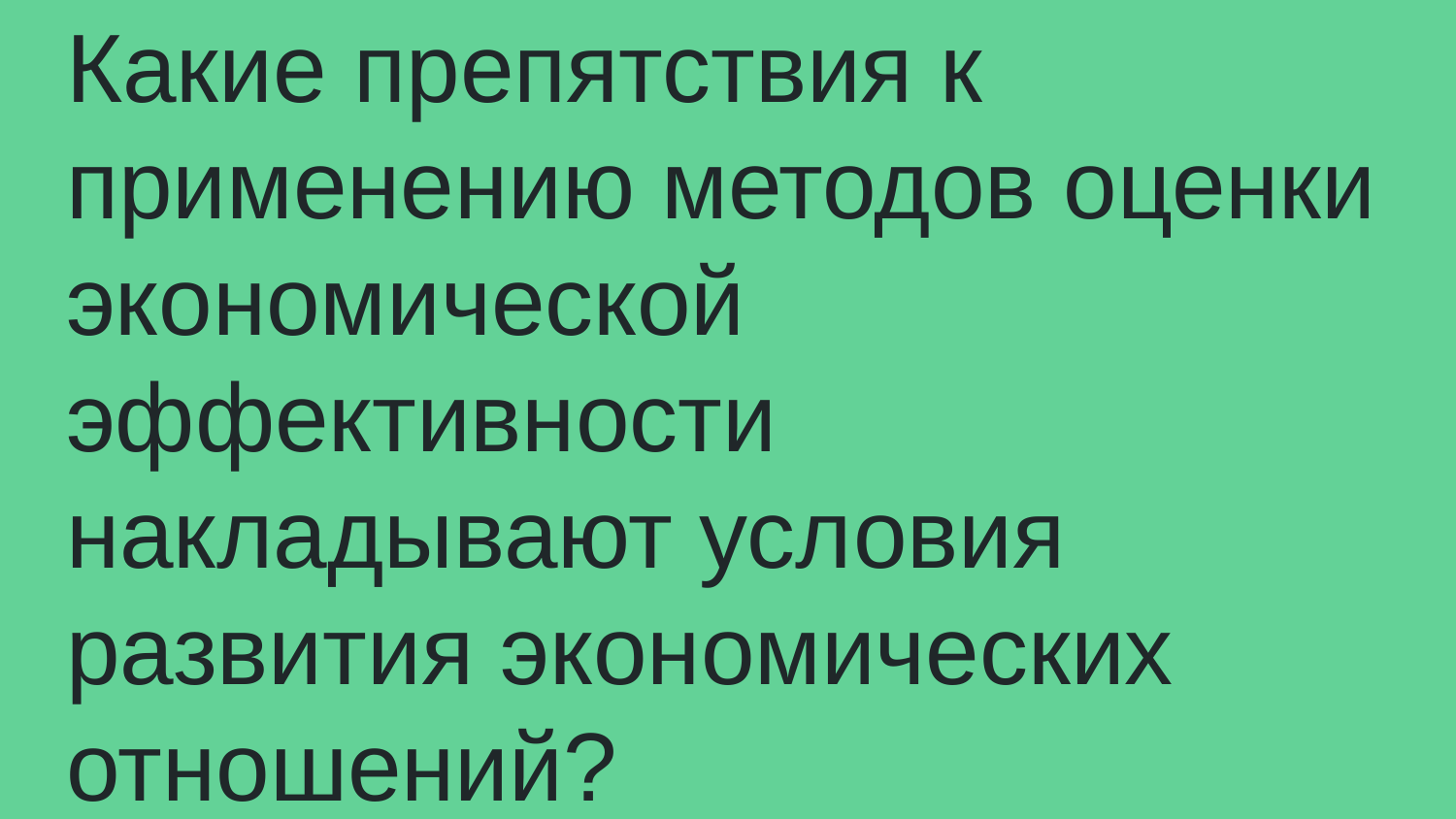

Какие препятствия к применению методов оценки экономической эффективности
накладывают условия развития экономических отношений?